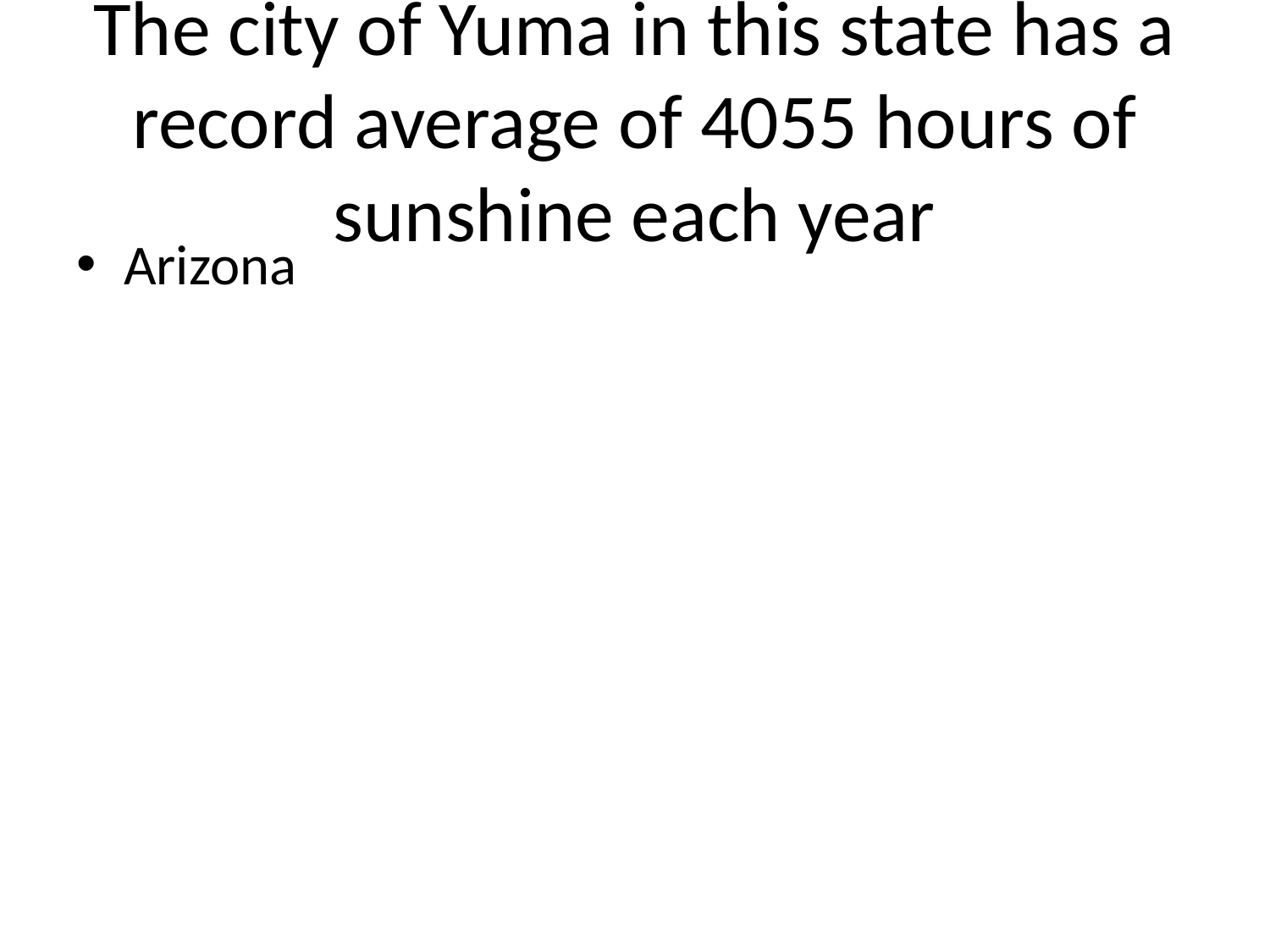

# The city of Yuma in this state has a record average of 4055 hours of sunshine each year
Arizona